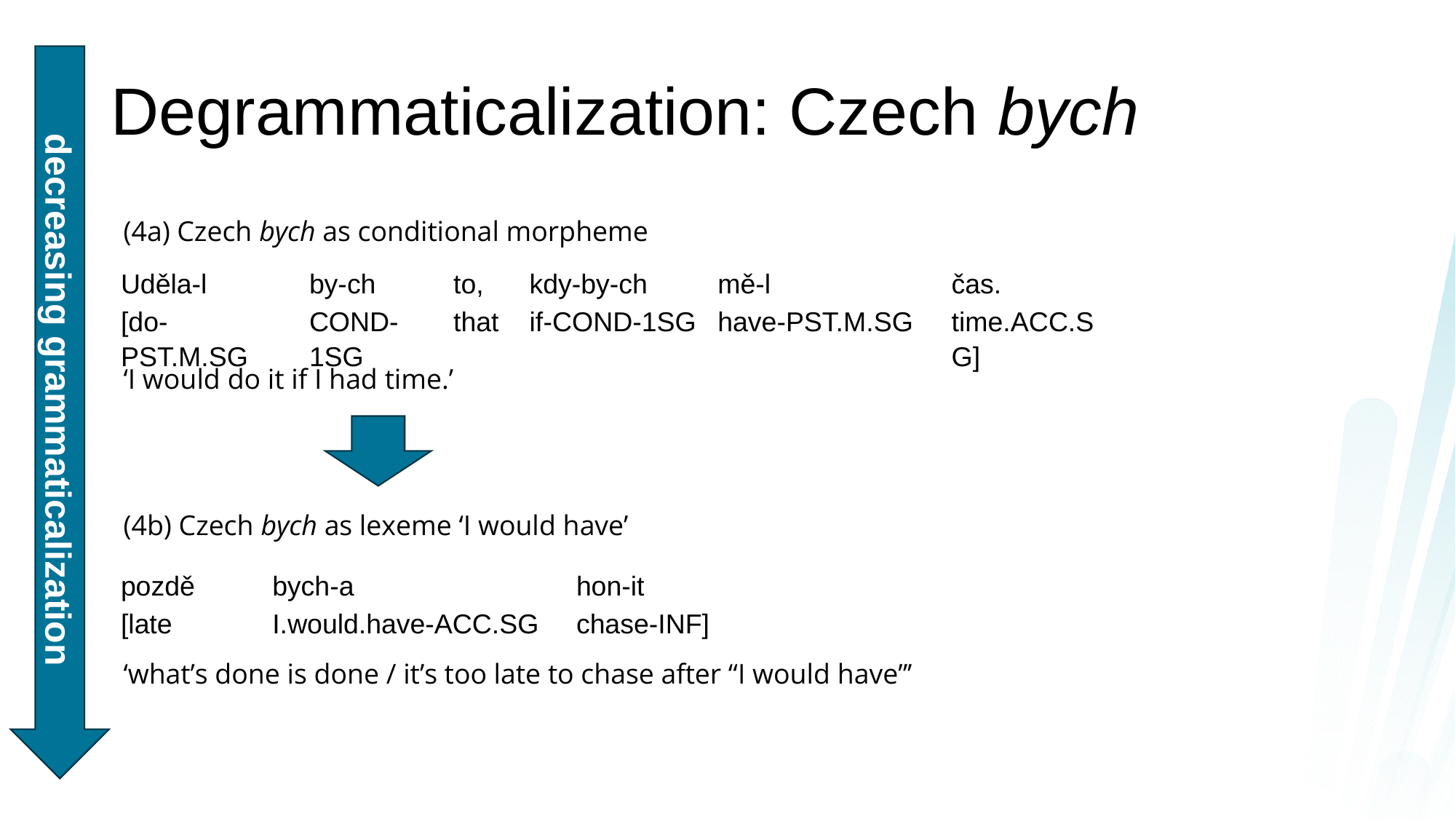

# Degrammaticalization: Czech bych
(4a) Czech bych as conditional morpheme
| Uděla-l | by-ch | to, | kdy-by-ch | mě-l | čas. |
| --- | --- | --- | --- | --- | --- |
| [do-pst.m.sg | cond-1sg | that | if-cond-1sg | have-pst.m.sg | time.acc.sg] |
‘I would do it if I had time.’
decreasing grammaticalization

(4b) Czech bych as lexeme ‘I would have’
| pozdě | bych-a | hon-it |
| --- | --- | --- |
| [late | I.would.have-acc.sg | chase-inf] |
‘what’s done is done / it’s too late to chase after “I would have”’